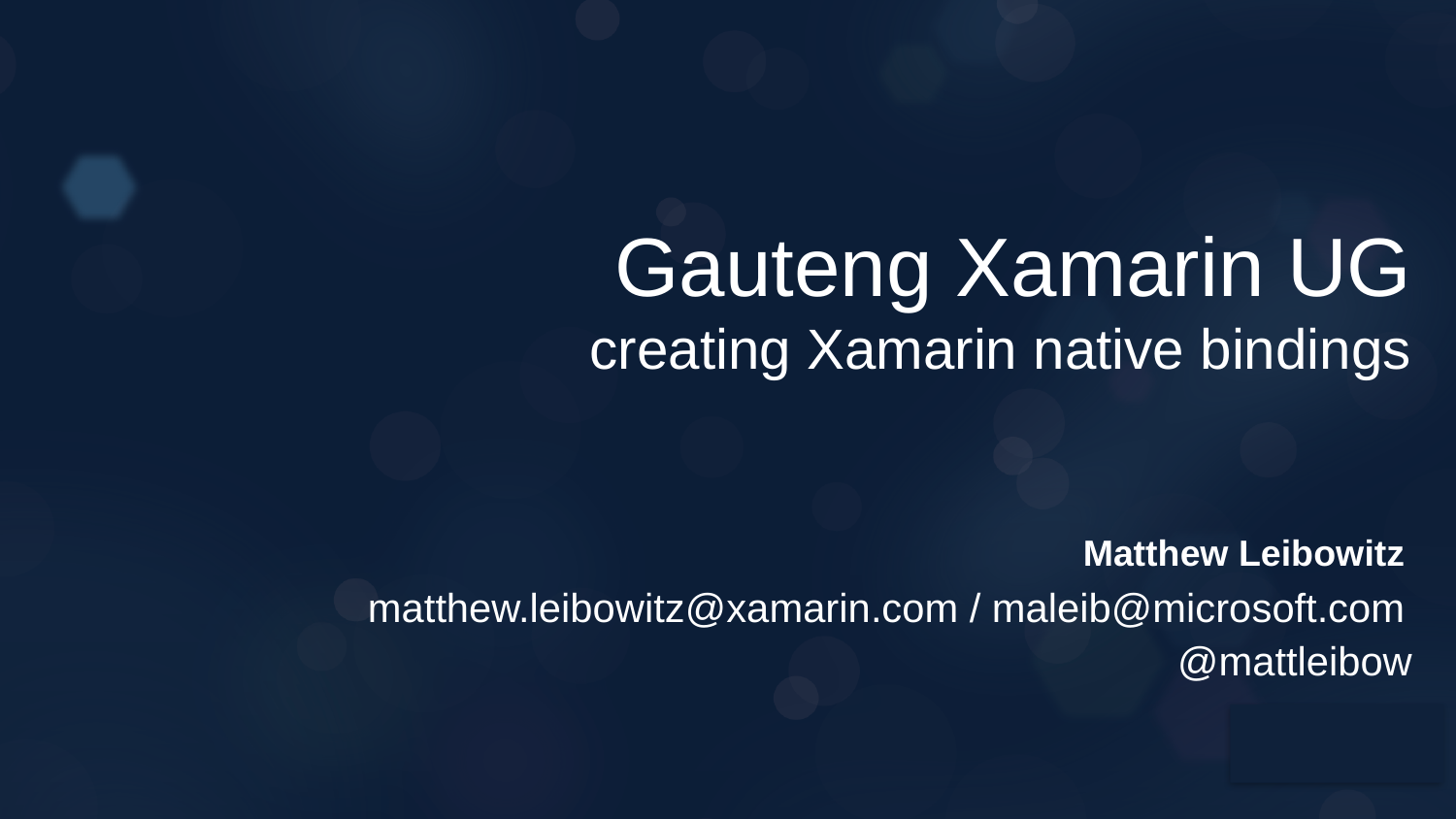

# Gauteng Xamarin UG
creating Xamarin native bindings
Matthew Leibowitz
matthew.leibowitz@xamarin.com / maleib@microsoft.com
@mattleibow